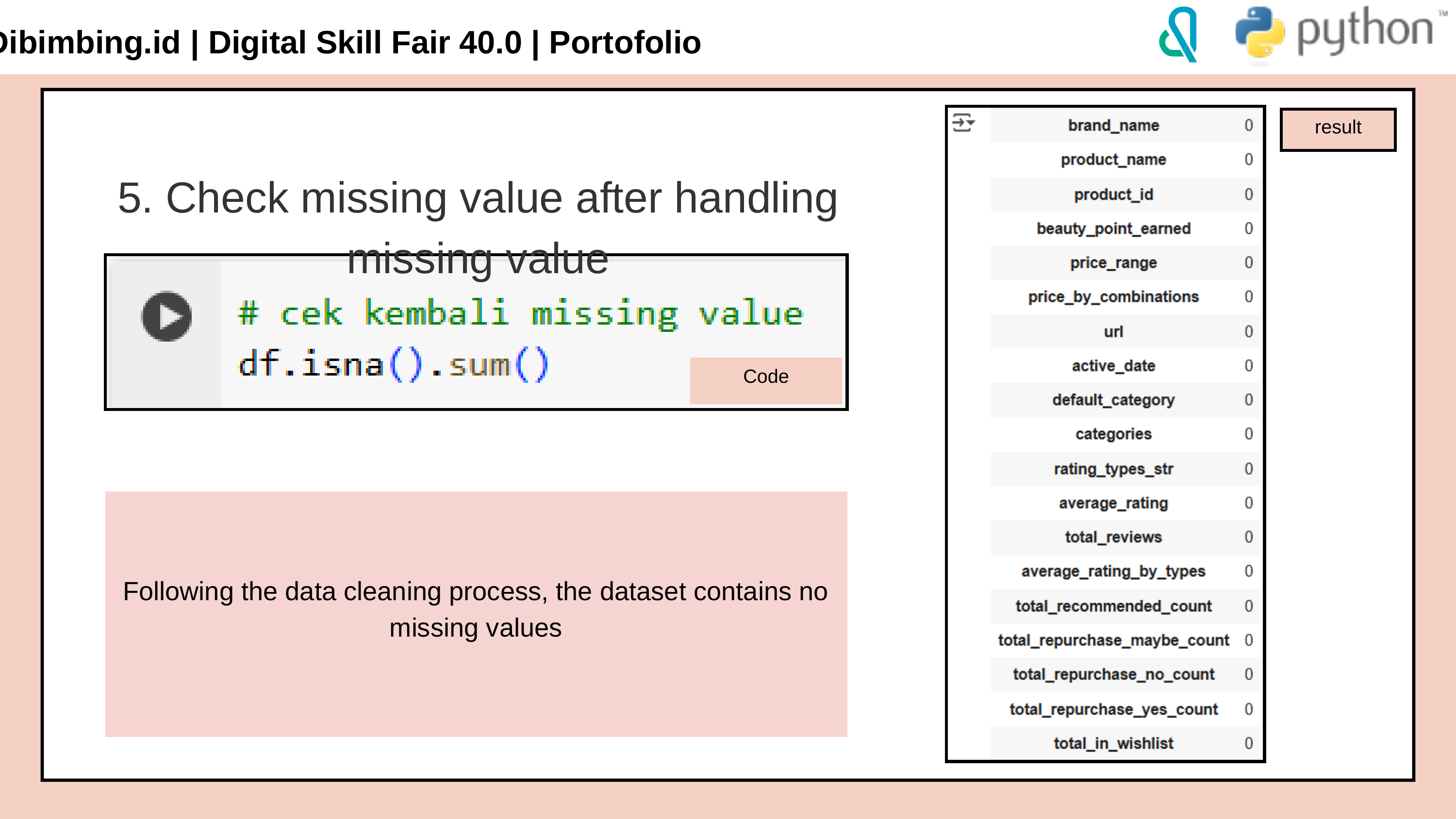

|  |  |  |
| --- | --- | --- |
|  |  |  |
|  |  |  |
|  |  |  |
|  |  |  |

Dibimbing.id | Digital Skill Fair 40.0 | Portofolio

result
5. Check missing value after handling missing value

Code

Following the data cleaning process, the dataset contains no missing values